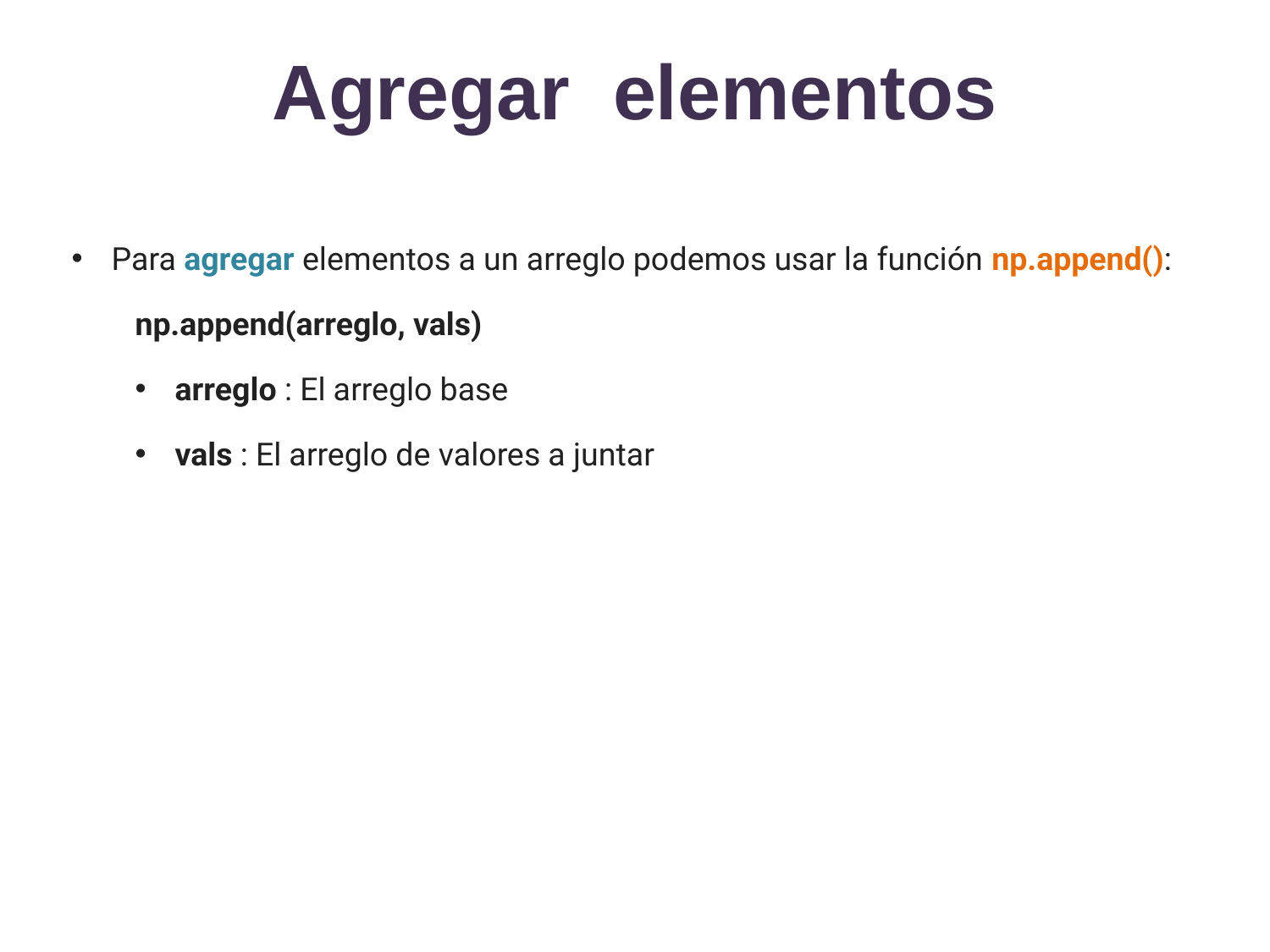

# Agregar  elementos
Para agregar elementos a un arreglo podemos usar la función np.append():
np.append(arreglo, vals)
arreglo : El arreglo base
vals : El arreglo de valores a juntar